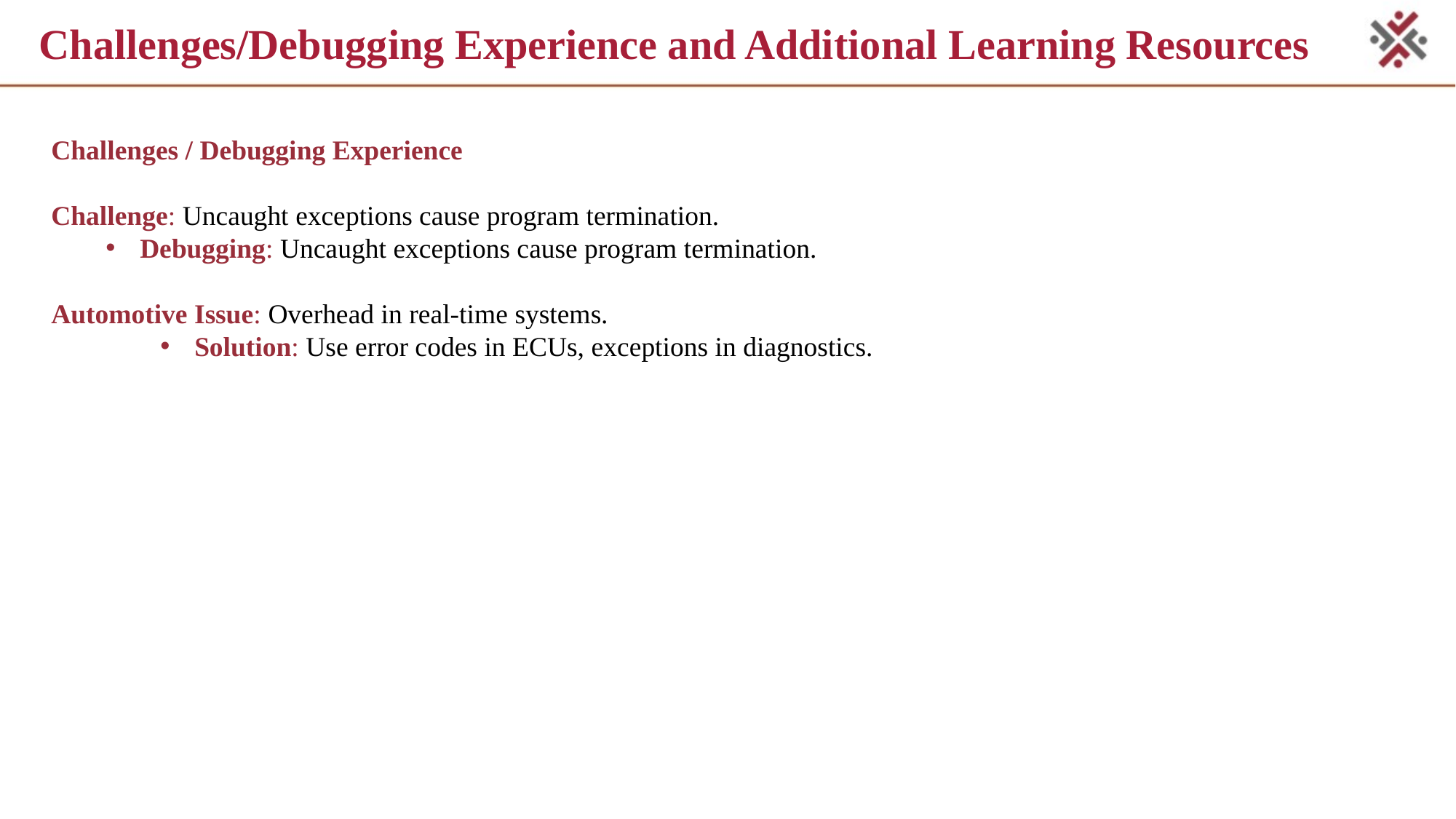

# Challenges/Debugging Experience and Additional Learning Resources
Challenges / Debugging Experience

Challenge: Uncaught exceptions cause program termination.
Debugging: Uncaught exceptions cause program termination.

Automotive Issue: Overhead in real-time systems.
Solution: Use error codes in ECUs, exceptions in diagnostics.